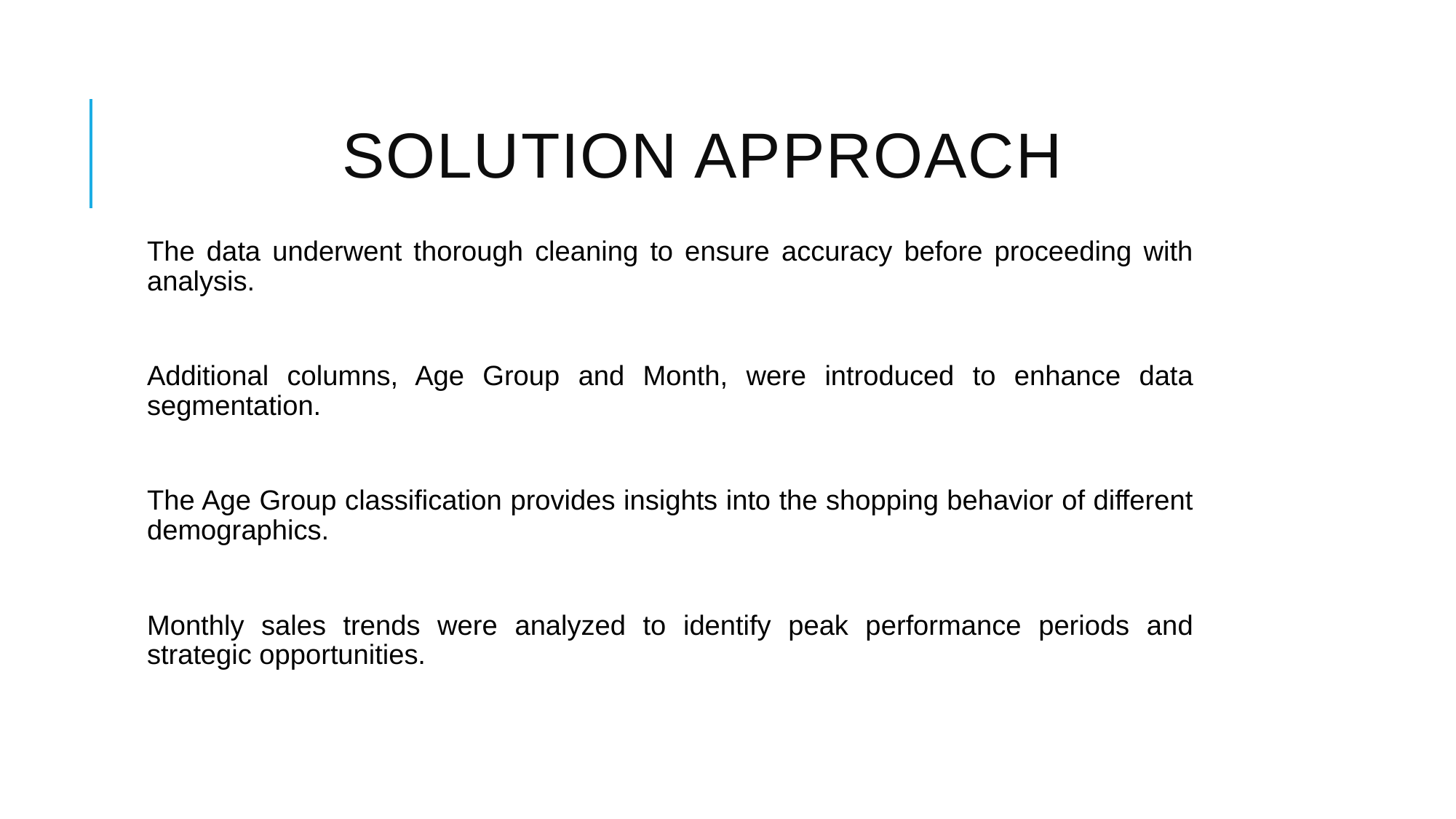

# Solution approach

The data underwent thorough cleaning to ensure accuracy before proceeding with analysis.

Additional columns, Age Group and Month, were introduced to enhance data segmentation.

The Age Group classification provides insights into the shopping behavior of different demographics.

Monthly sales trends were analyzed to identify peak performance periods and strategic opportunities.